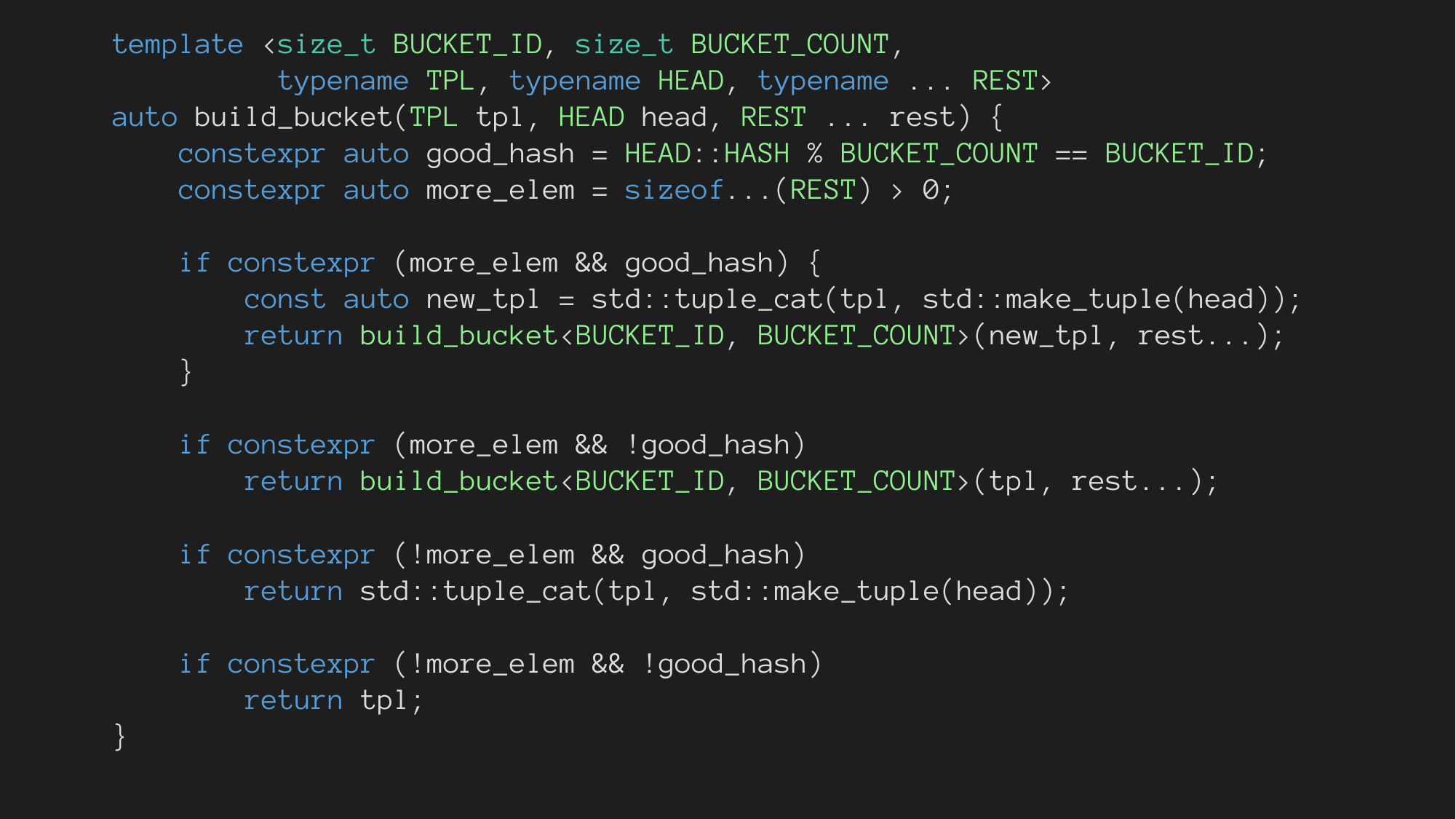

template <size_t BUCKET_ID, size_t BUCKET_COUNT,
          typename TPL, typename HEAD, typename ... REST>
auto build_bucket(TPL tpl, HEAD head, REST ... rest) {
    constexpr auto good_hash = HEAD::HASH % BUCKET_COUNT == BUCKET_ID;
    constexpr auto more_elem = sizeof...(REST) > 0;

    if constexpr (more_elem && good_hash) {
        const auto new_tpl = std::tuple_cat(tpl, std::make_tuple(head));
        return build_bucket<BUCKET_ID, BUCKET_COUNT>(new_tpl, rest...);
    }

    if constexpr (more_elem && !good_hash)
        return build_bucket<BUCKET_ID, BUCKET_COUNT>(tpl, rest...);

    if constexpr (!more_elem && good_hash)
        return std::tuple_cat(tpl, std::make_tuple(head));

    if constexpr (!more_elem && !good_hash)
        return tpl;
}